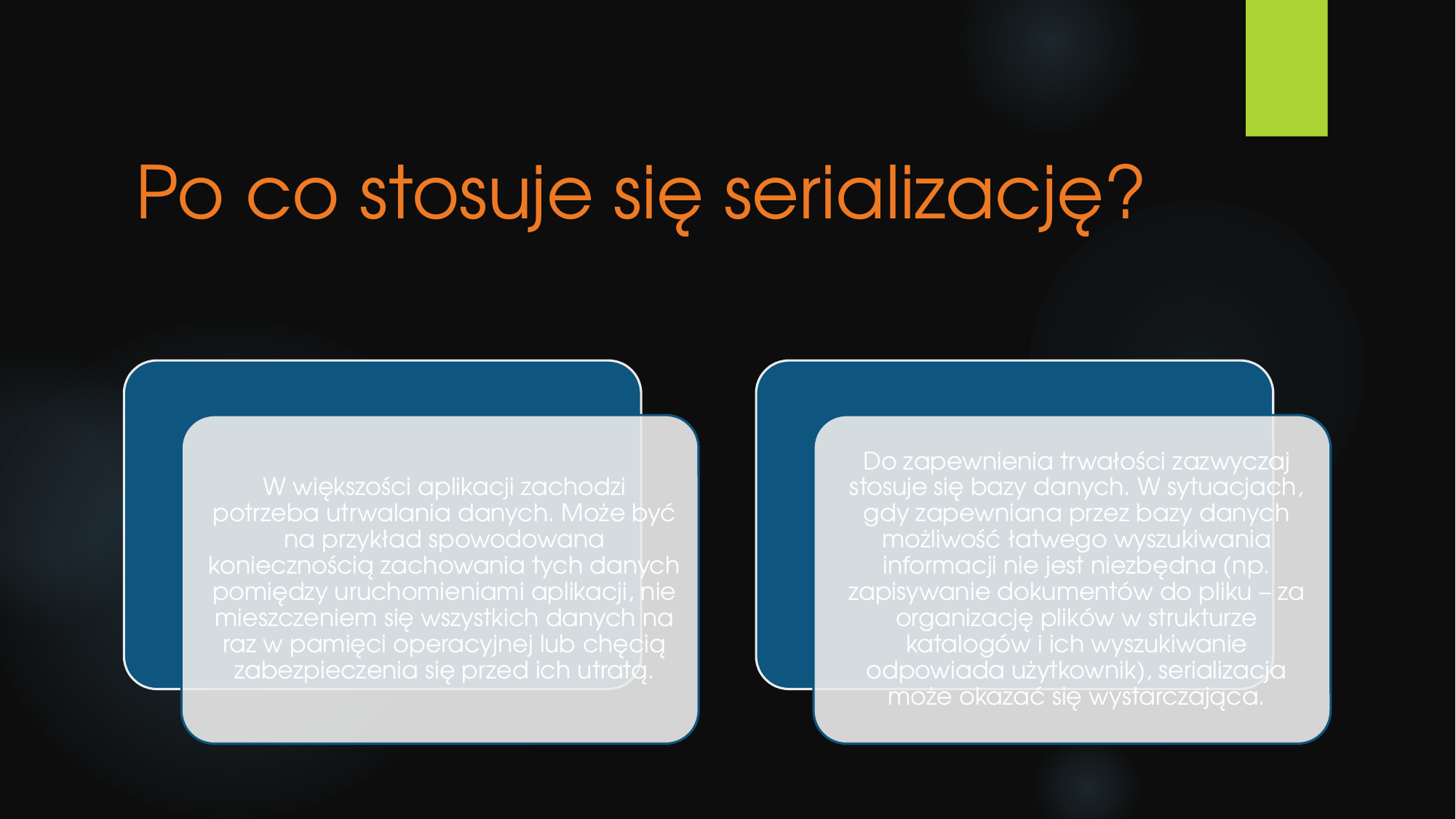

# Po co stosuje się serializację?
W większości aplikacji zachodzi potrzeba utrwalania danych. Może być na przykład spowodowana koniecznością zachowania tych danych pomiędzy uruchomieniami aplikacji, nie mieszczeniem się wszystkich danych na raz w pamięci operacyjnej lub chęcią zabezpieczenia się przed ich utratą.
Do zapewnienia trwałości zazwyczaj stosuje się bazy danych. W sytuacjach, gdy zapewniana przez bazy danych możliwość łatwego wyszukiwania informacji nie jest niezbędna (np. zapisywanie dokumentów do pliku – za organizację plików w strukturze katalogów i ich wyszukiwanie odpowiada użytkownik), serializacja może okazać się wystarczająca.